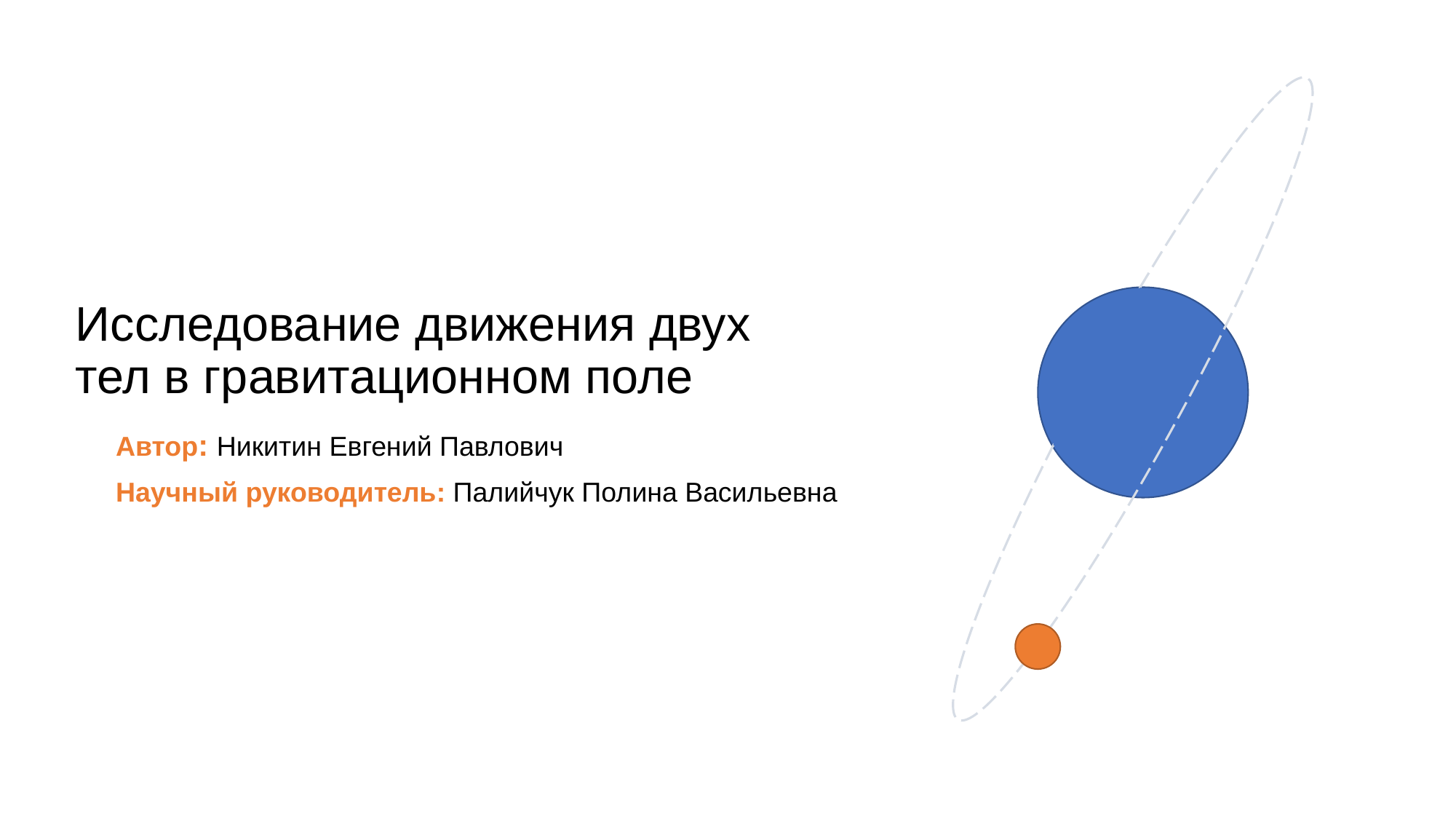

# Исследование движения двух тел в гравитационном поле

Автор: Никитин Евгений Павлович
Научный руководитель: Палийчук Полина Васильевна